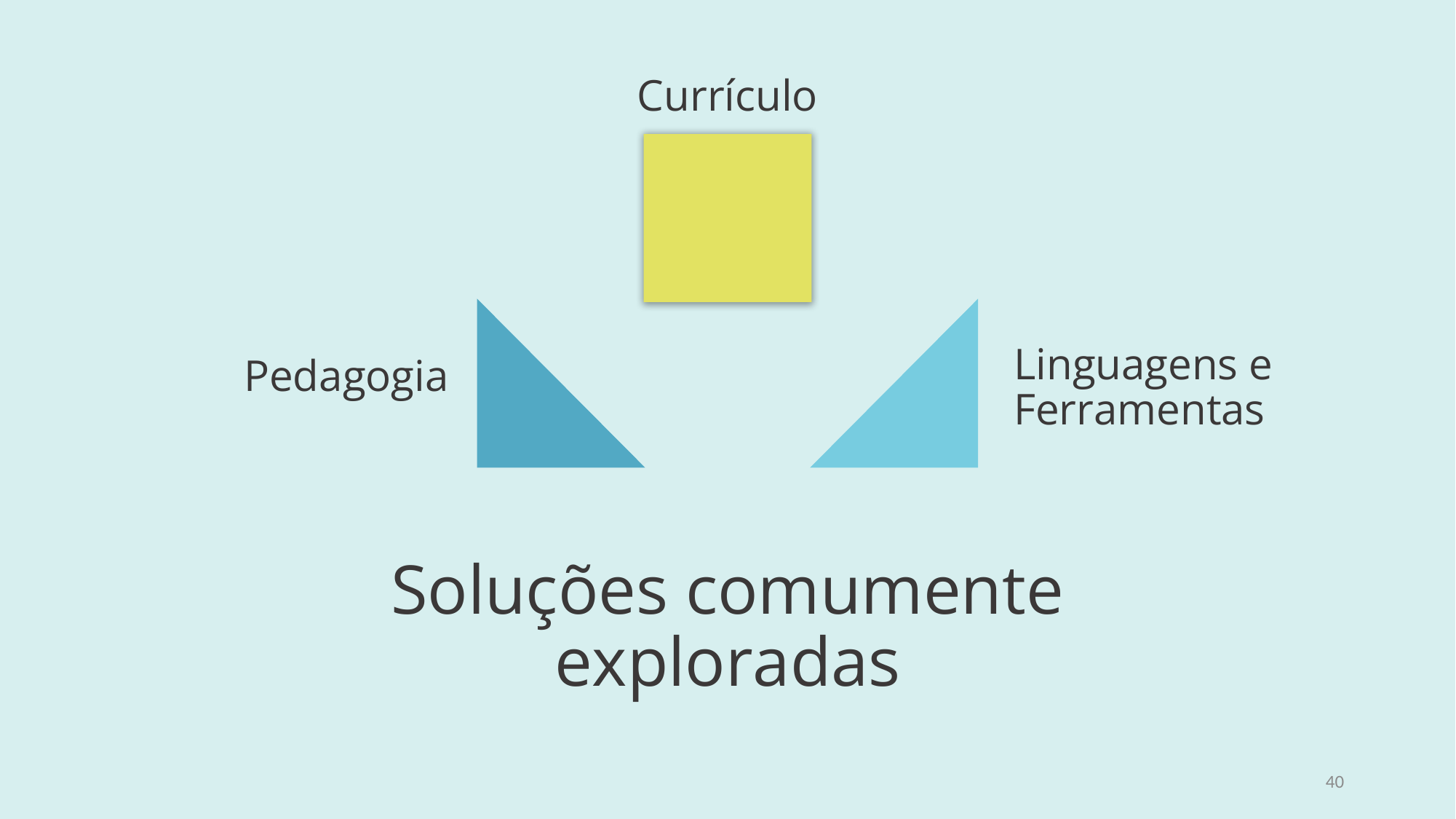

Currículo

Pedagogia

Linguagens e Ferramentas
# Soluções comumente exploradas
40